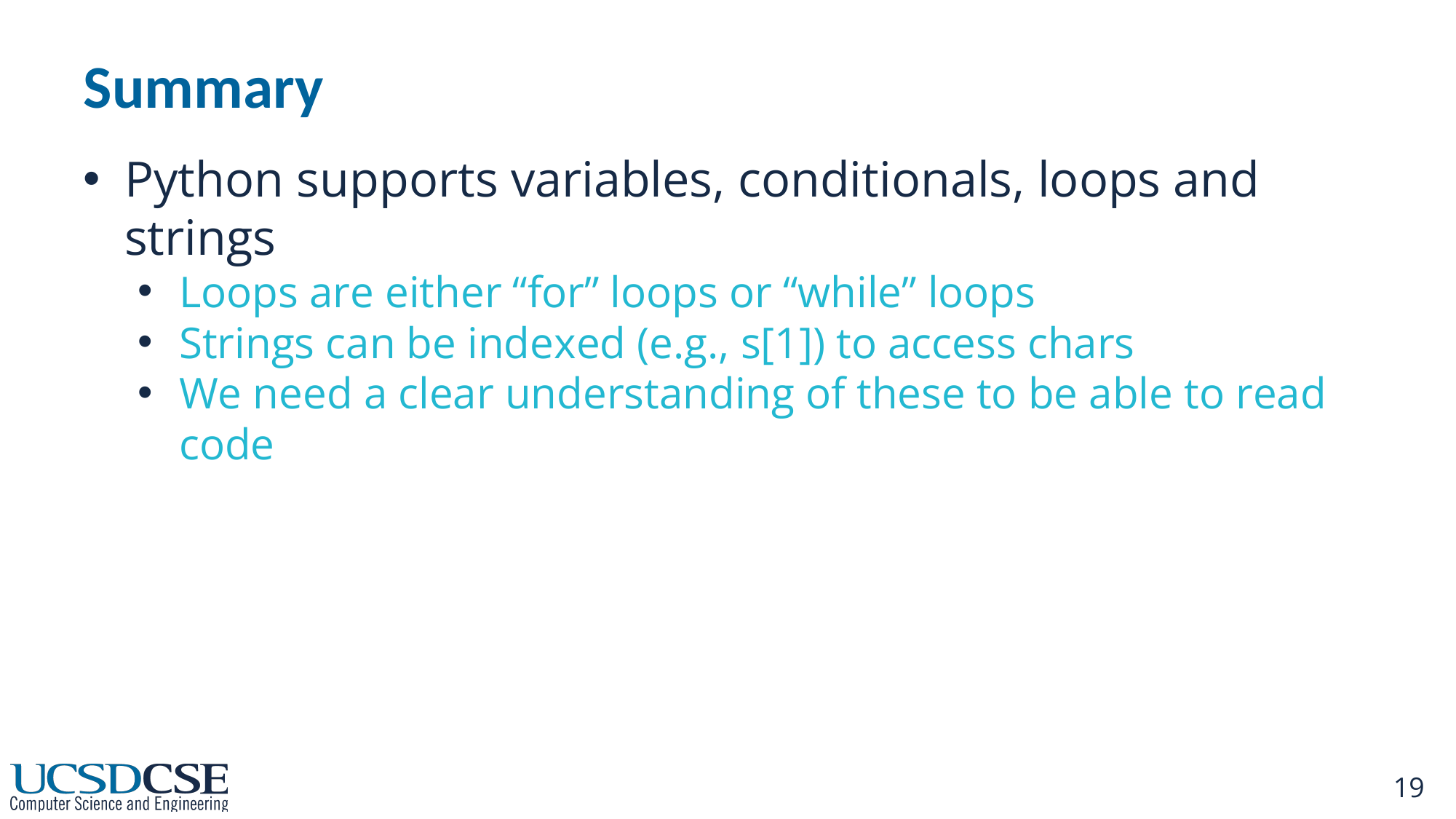

# Summary
Python supports variables, conditionals, loops and strings
Loops are either “for” loops or “while” loops
Strings can be indexed (e.g., s[1]) to access chars
We need a clear understanding of these to be able to read code